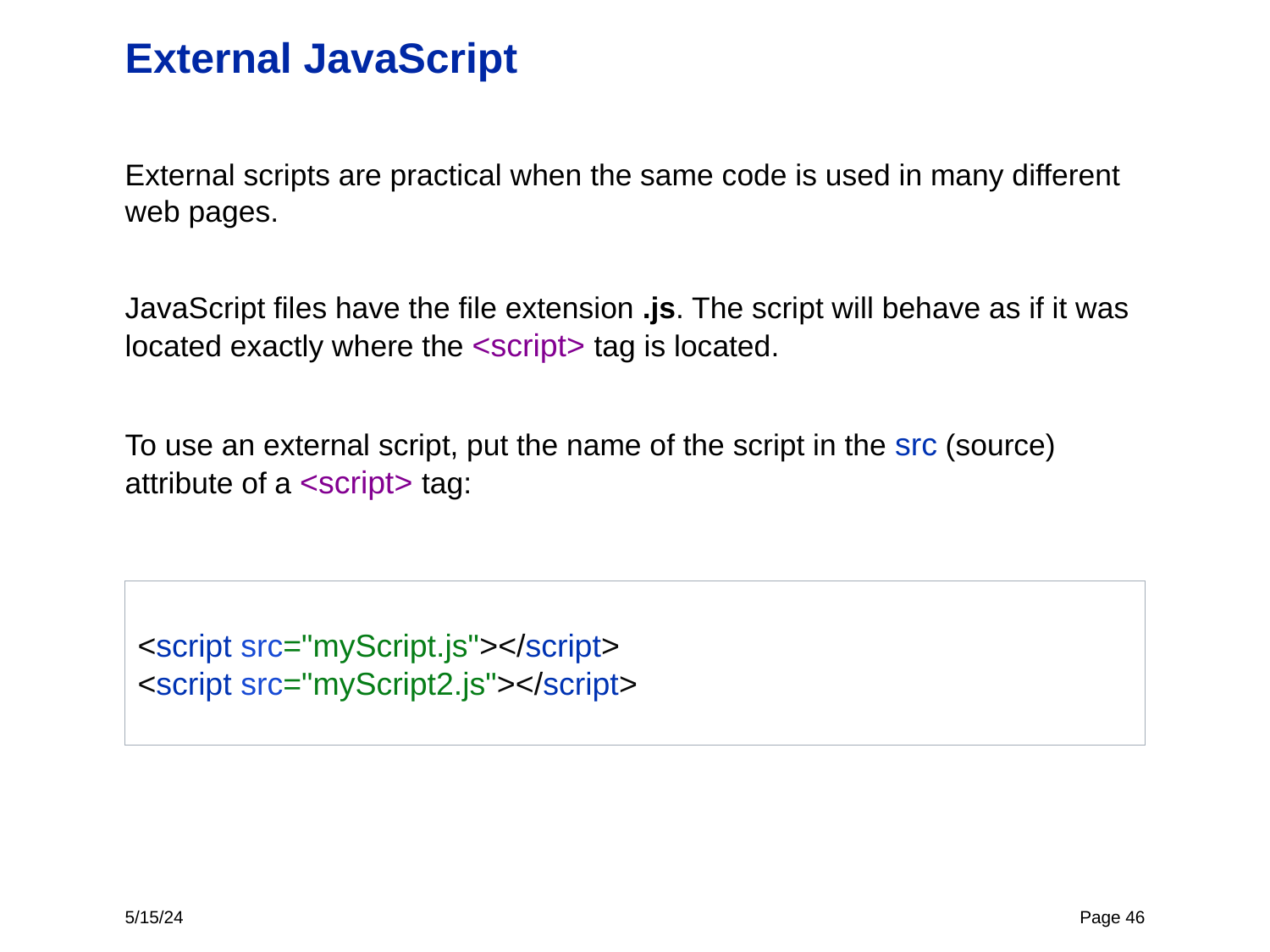

# External JavaScript
External scripts are practical when the same code is used in many different web pages.

JavaScript files have the file extension .js. The script will behave as if it was located exactly where the <script> tag is located.

To use an external script, put the name of the script in the src (source) attribute of a <script> tag:

<script src="myScript.js"></script>
<script src="myScript2.js"></script>

5/15/24

Page 46